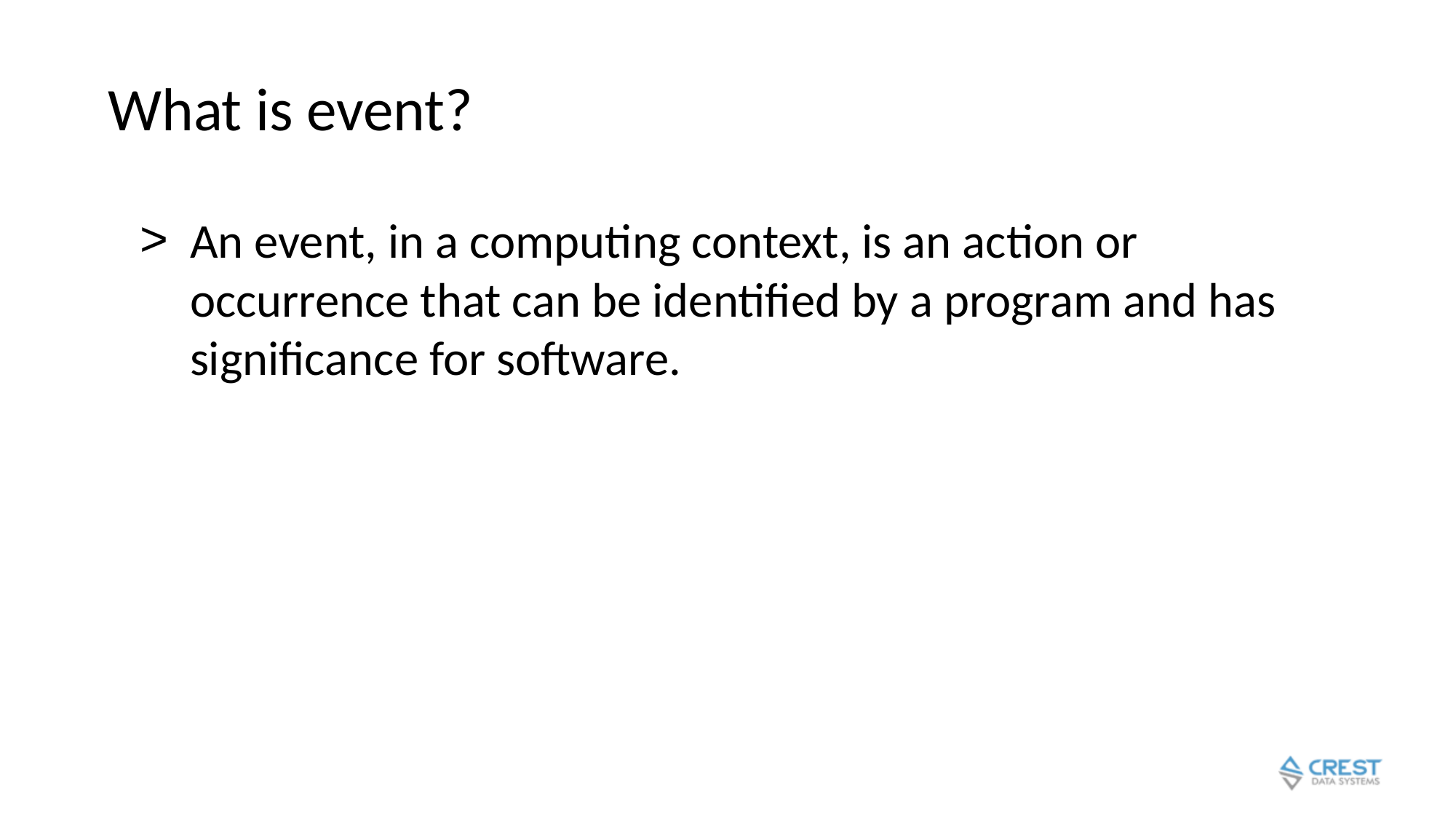

# What is event?
An event, in a computing context, is an action or occurrence that can be identified by a program and has significance for software.